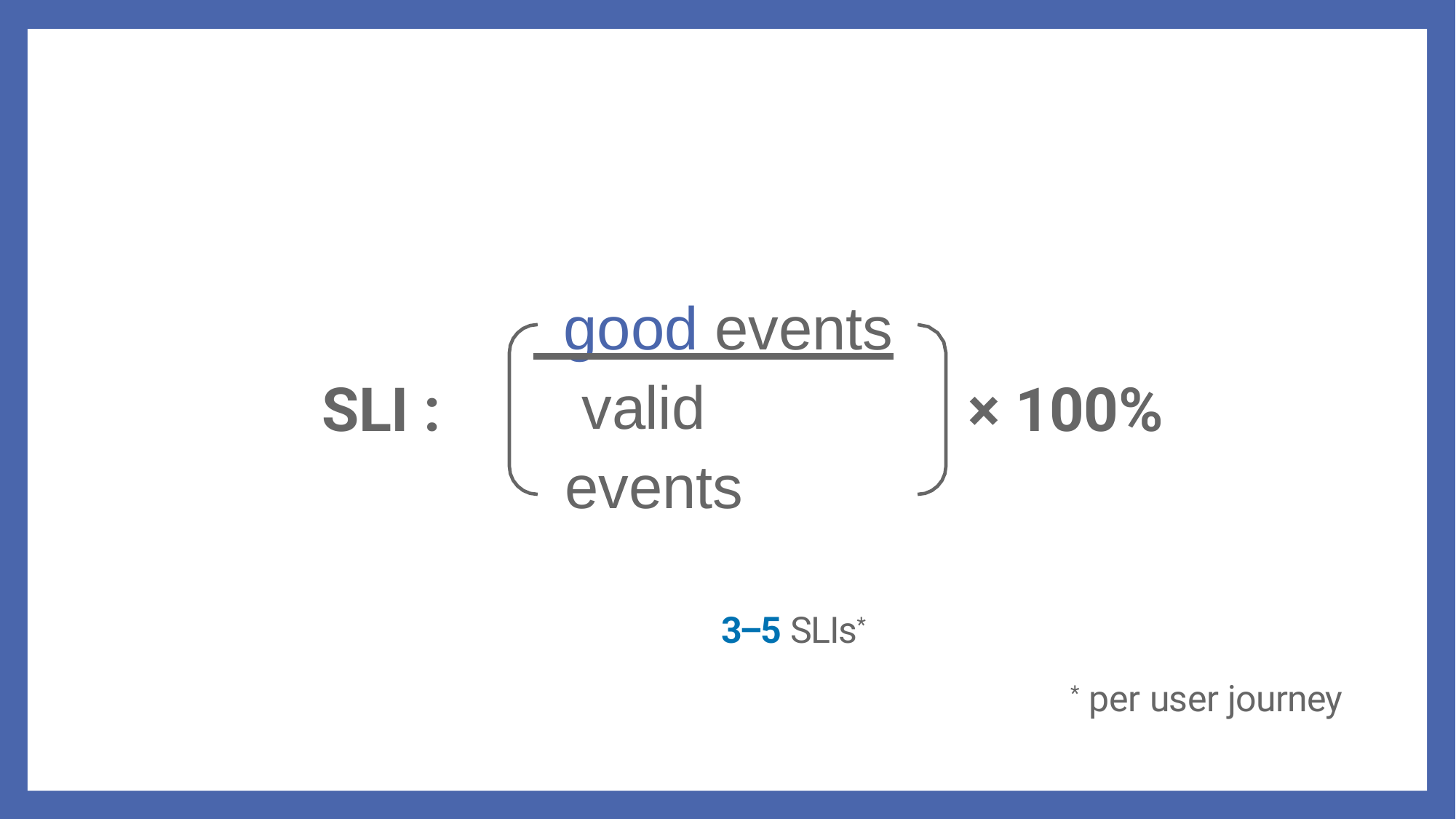

https://
# good events  valid events

SLI :
× 100%
3–5 SLIs*
* per user journey